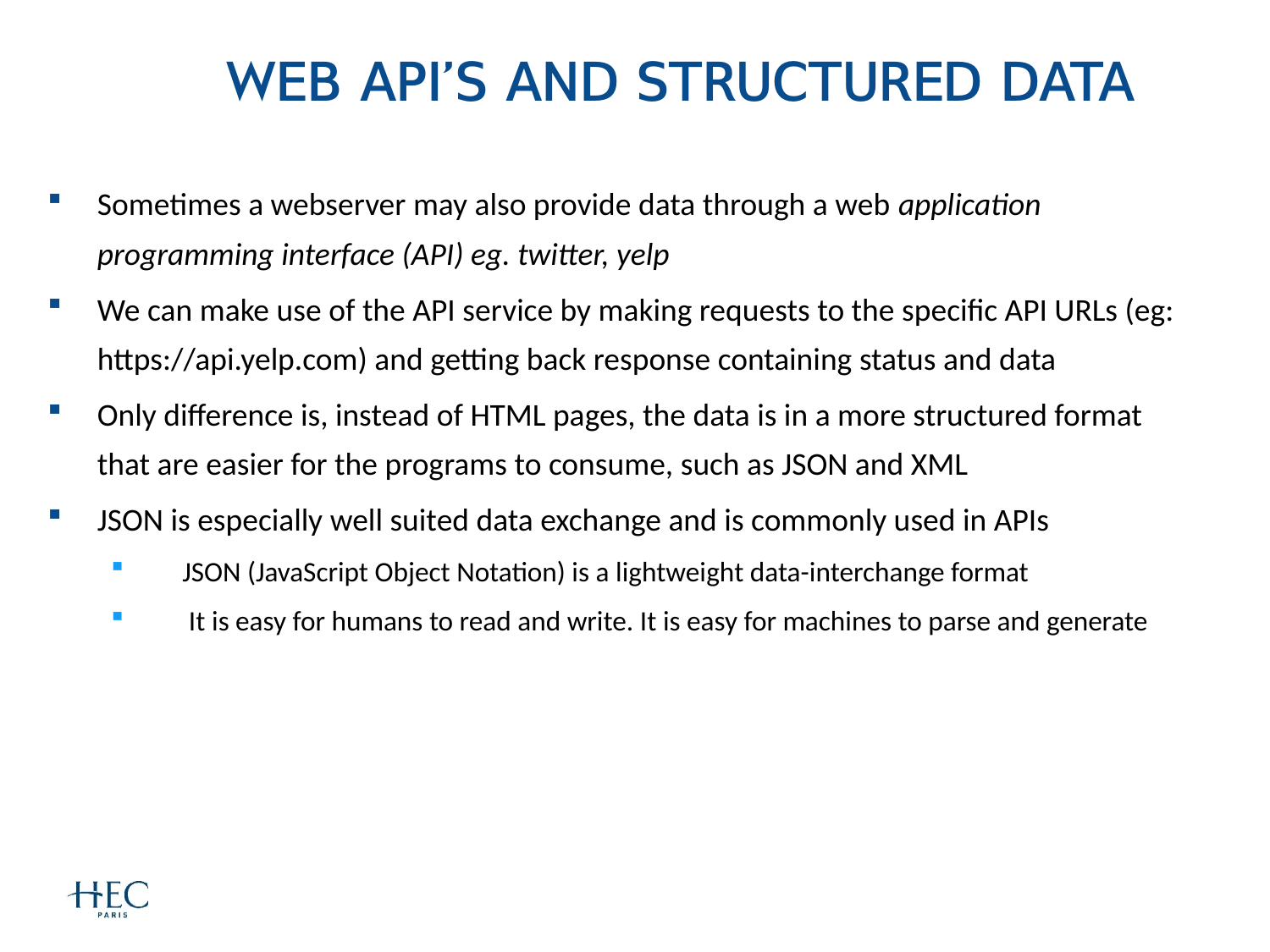

# WEB API’s and Structured data
Sometimes a webserver may also provide data through a web application programming interface (API) eg. twitter, yelp
We can make use of the API service by making requests to the specific API URLs (eg: https://api.yelp.com) and getting back response containing status and data
Only difference is, instead of HTML pages, the data is in a more structured format that are easier for the programs to consume, such as JSON and XML
JSON is especially well suited data exchange and is commonly used in APIs
JSON (JavaScript Object Notation) is a lightweight data-interchange format
 It is easy for humans to read and write. It is easy for machines to parse and generate